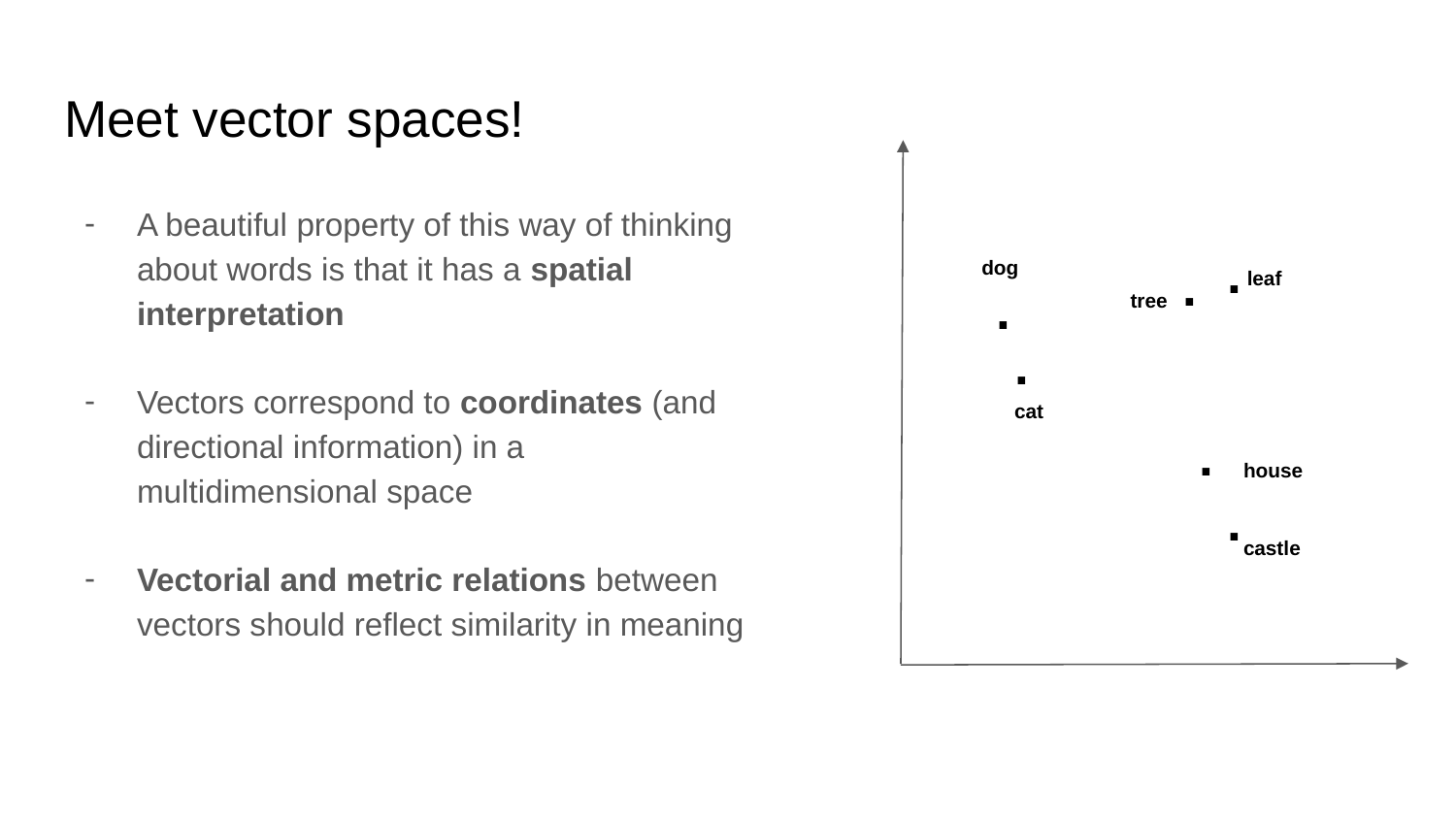

# Meet vector spaces!
A beautiful property of this way of thinking about words is that it has a spatial interpretation

Vectors correspond to coordinates (and directional information) in a multidimensional space

Vectorial and metric relations between vectors should reflect similarity in meaning
.
dog
.
leaf
.
tree
.
cat
.
house
.
castle